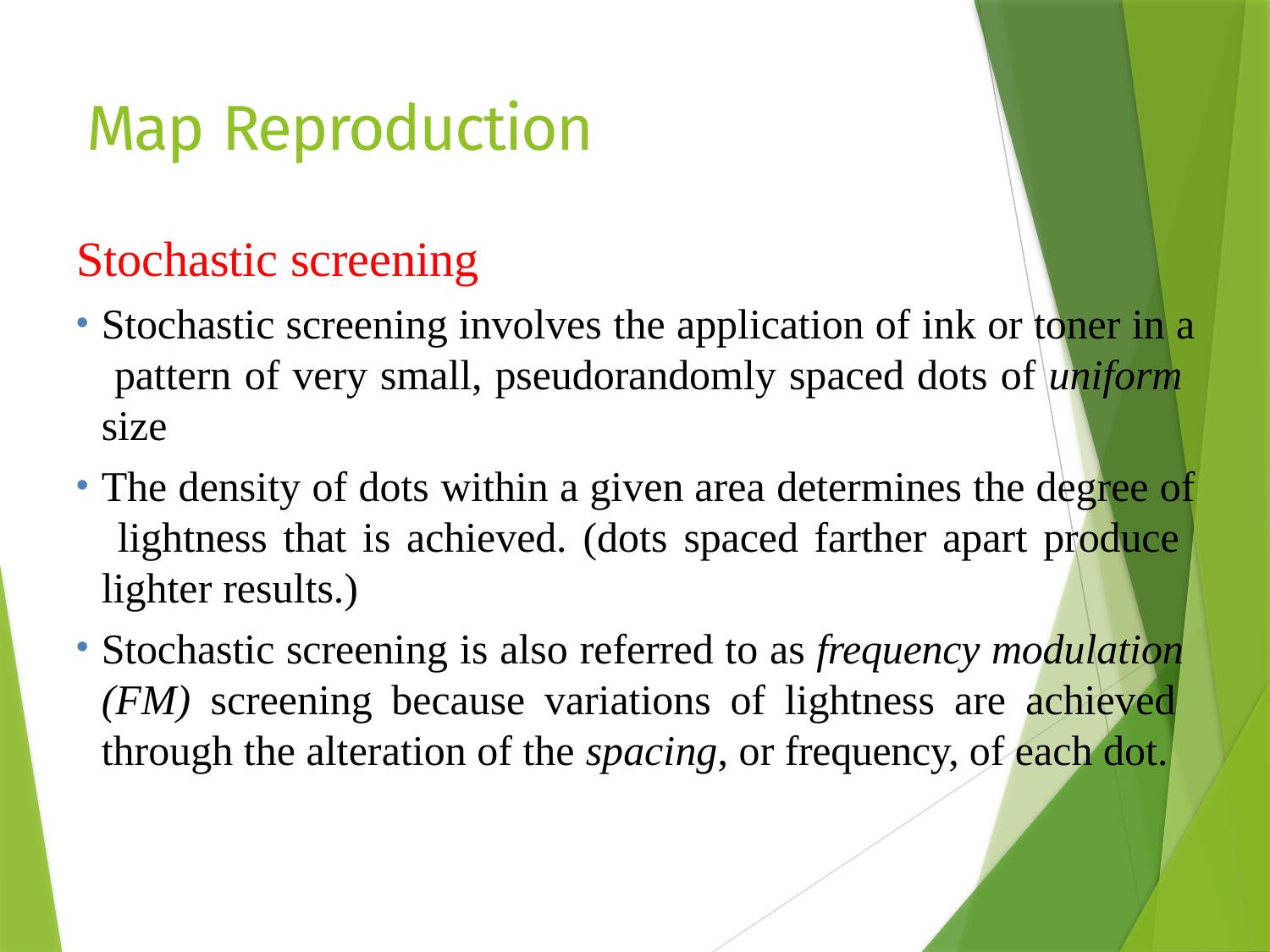

# Map Reproduction
Stochastic screening
Stochastic screening involves the application of ink or toner in a  pattern of very small, pseudorandomly spaced dots of uniform  size
The density of dots within a given area determines the degree of  lightness that is achieved. (dots spaced farther apart produce  lighter results.)
Stochastic screening is also referred to as frequency modulation  (FM) screening because variations of lightness are achieved  through the alteration of the spacing, or frequency, of each dot.